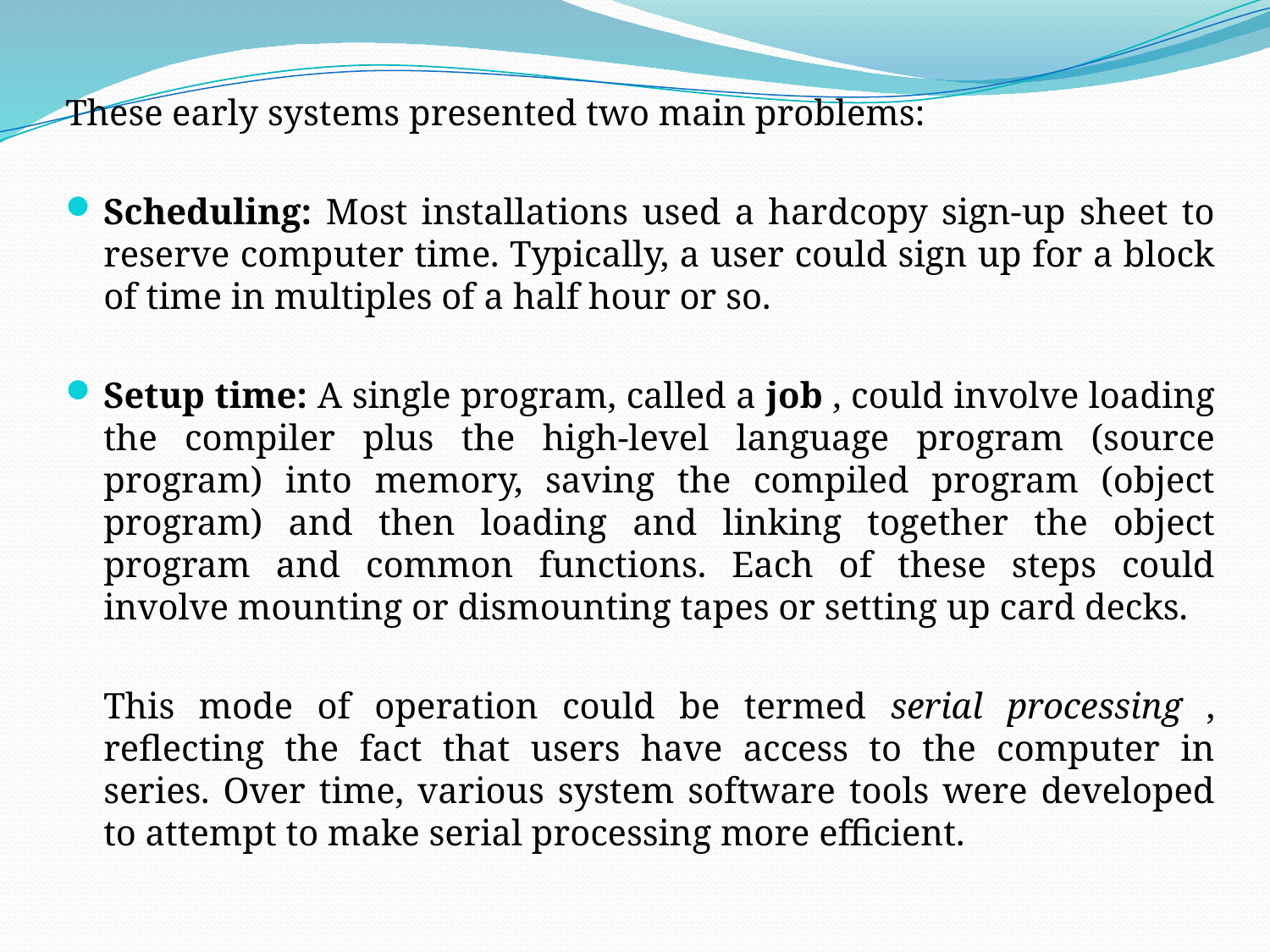

These early systems presented two main problems:

Scheduling: Most installations used a hardcopy sign-up sheet to reserve computer time. Typically, a user could sign up for a block of time in multiples of a half hour or so.

Setup time: A single program, called a job , could involve loading the compiler plus the high-level language program (source program) into memory, saving the compiled program (object program) and then loading and linking together the object program and common functions. Each of these steps could involve mounting or dismounting tapes or setting up card decks.

	This mode of operation could be termed serial processing , reflecting the fact that users have access to the computer in series. Over time, various system software tools were developed to attempt to make serial processing more efficient.